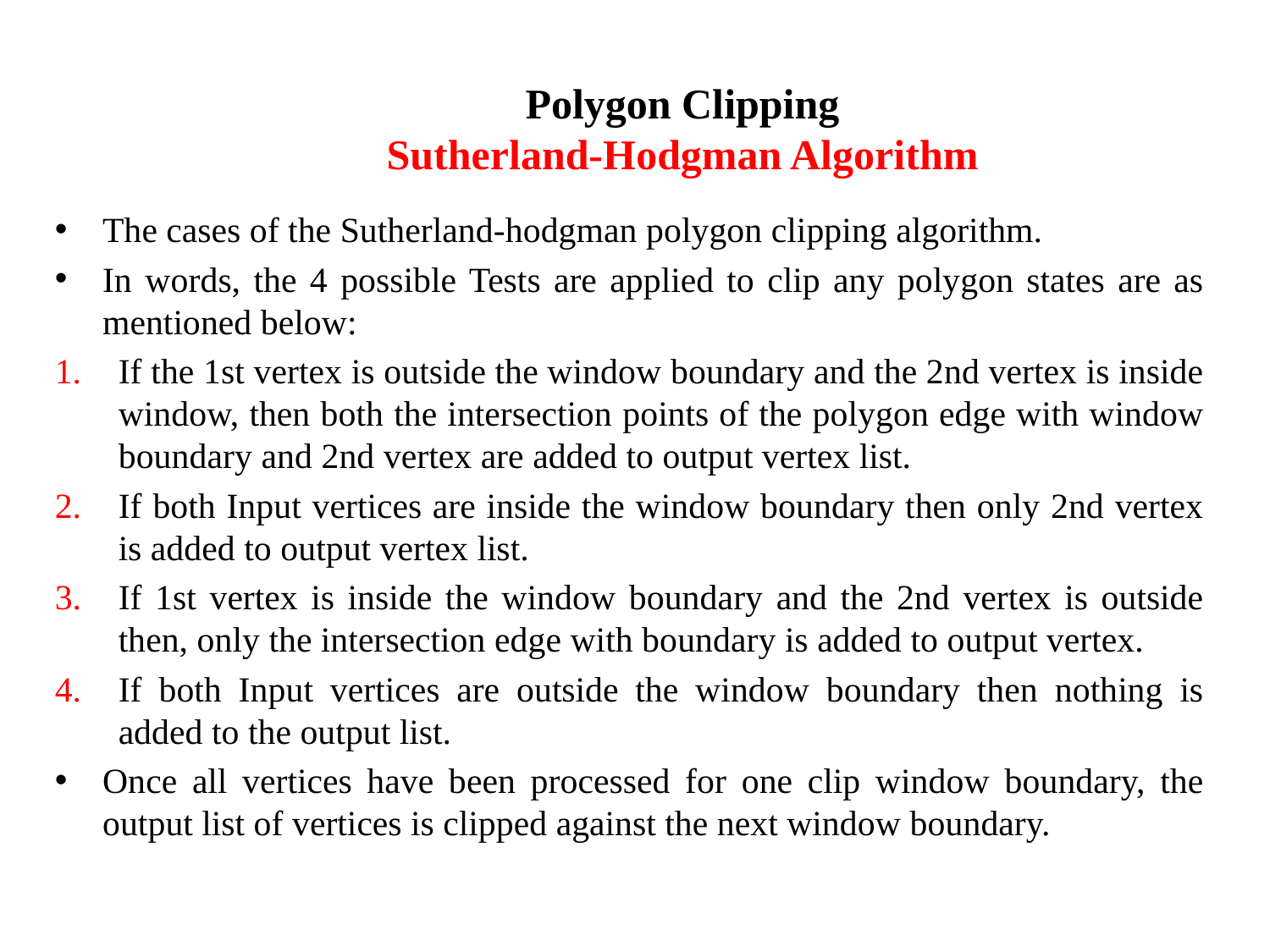

# Polygon Clipping Sutherland-Hodgman Algorithm
The cases of the Sutherland-hodgman polygon clipping algorithm.
In words, the 4 possible Tests are applied to clip any polygon states are as mentioned below:
If the 1st vertex is outside the window boundary and the 2nd vertex is inside window, then both the intersection points of the polygon edge with window boundary and 2nd vertex are added to output vertex list.
If both Input vertices are inside the window boundary then only 2nd vertex is added to output vertex list.
If 1st vertex is inside the window boundary and the 2nd vertex is outside then, only the intersection edge with boundary is added to output vertex.
If both Input vertices are outside the window boundary then nothing is added to the output list.
Once all vertices have been processed for one clip window boundary, the output list of vertices is clipped against the next window boundary.